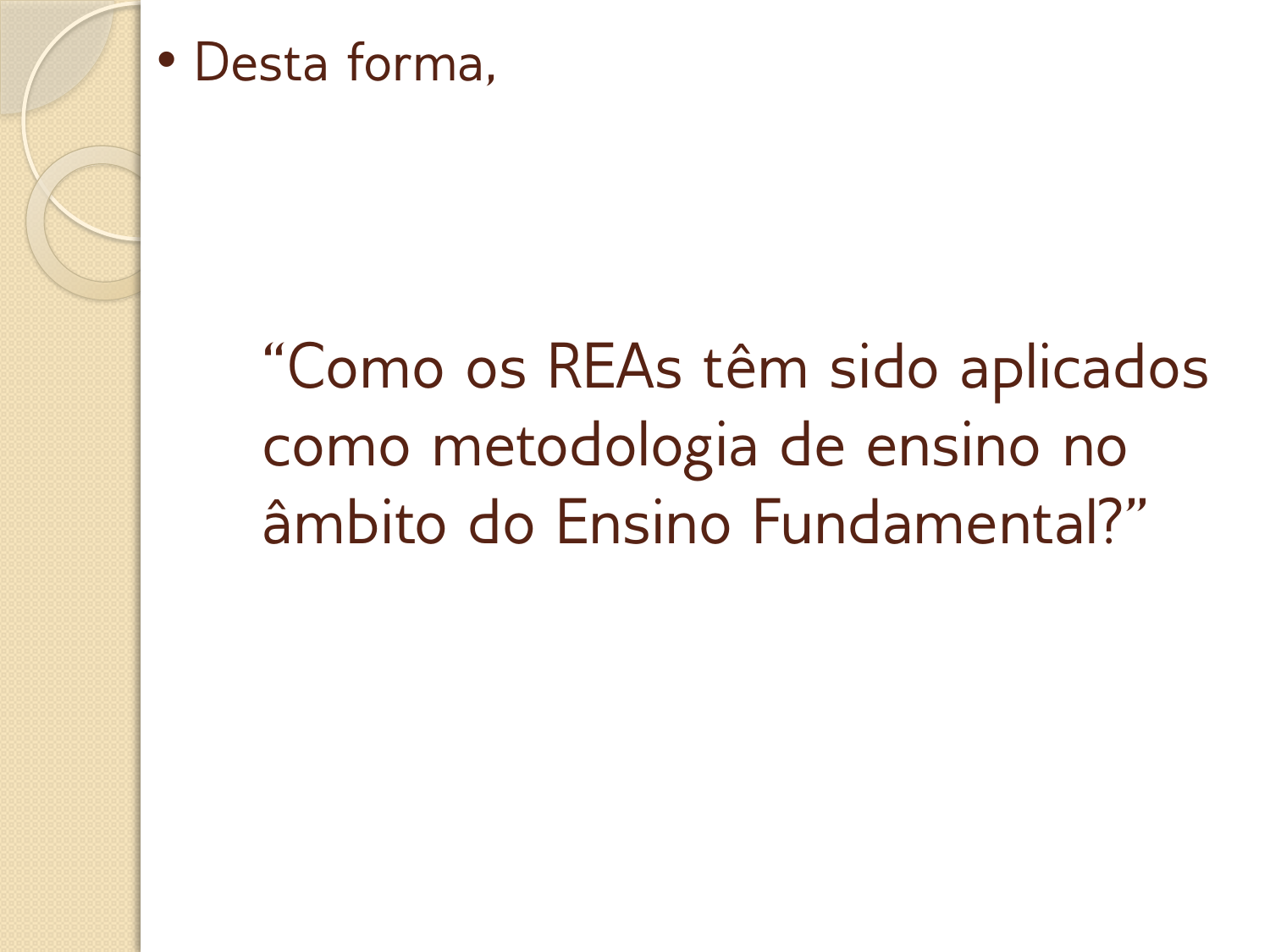

Desta forma,
“Como os REAs têm sido aplicados como metodologia de ensino no âmbito do Ensino Fundamental?”